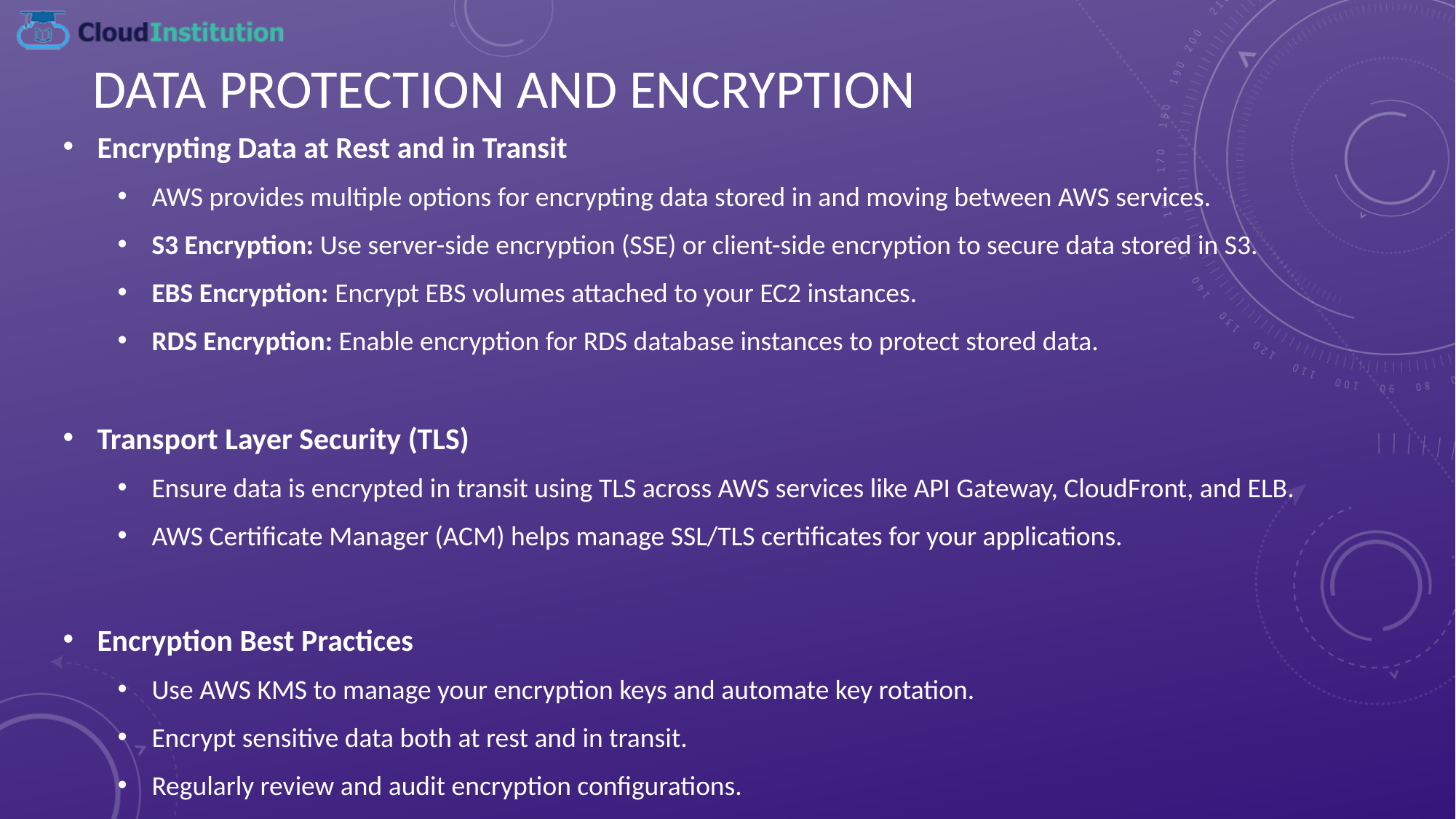

# Data Protection and Encryption
Encrypting Data at Rest and in Transit
AWS provides multiple options for encrypting data stored in and moving between AWS services.
S3 Encryption: Use server-side encryption (SSE) or client-side encryption to secure data stored in S3.
EBS Encryption: Encrypt EBS volumes attached to your EC2 instances.
RDS Encryption: Enable encryption for RDS database instances to protect stored data.

Transport Layer Security (TLS)
Ensure data is encrypted in transit using TLS across AWS services like API Gateway, CloudFront, and ELB.
AWS Certificate Manager (ACM) helps manage SSL/TLS certificates for your applications.

Encryption Best Practices
Use AWS KMS to manage your encryption keys and automate key rotation.
Encrypt sensitive data both at rest and in transit.
Regularly review and audit encryption configurations.